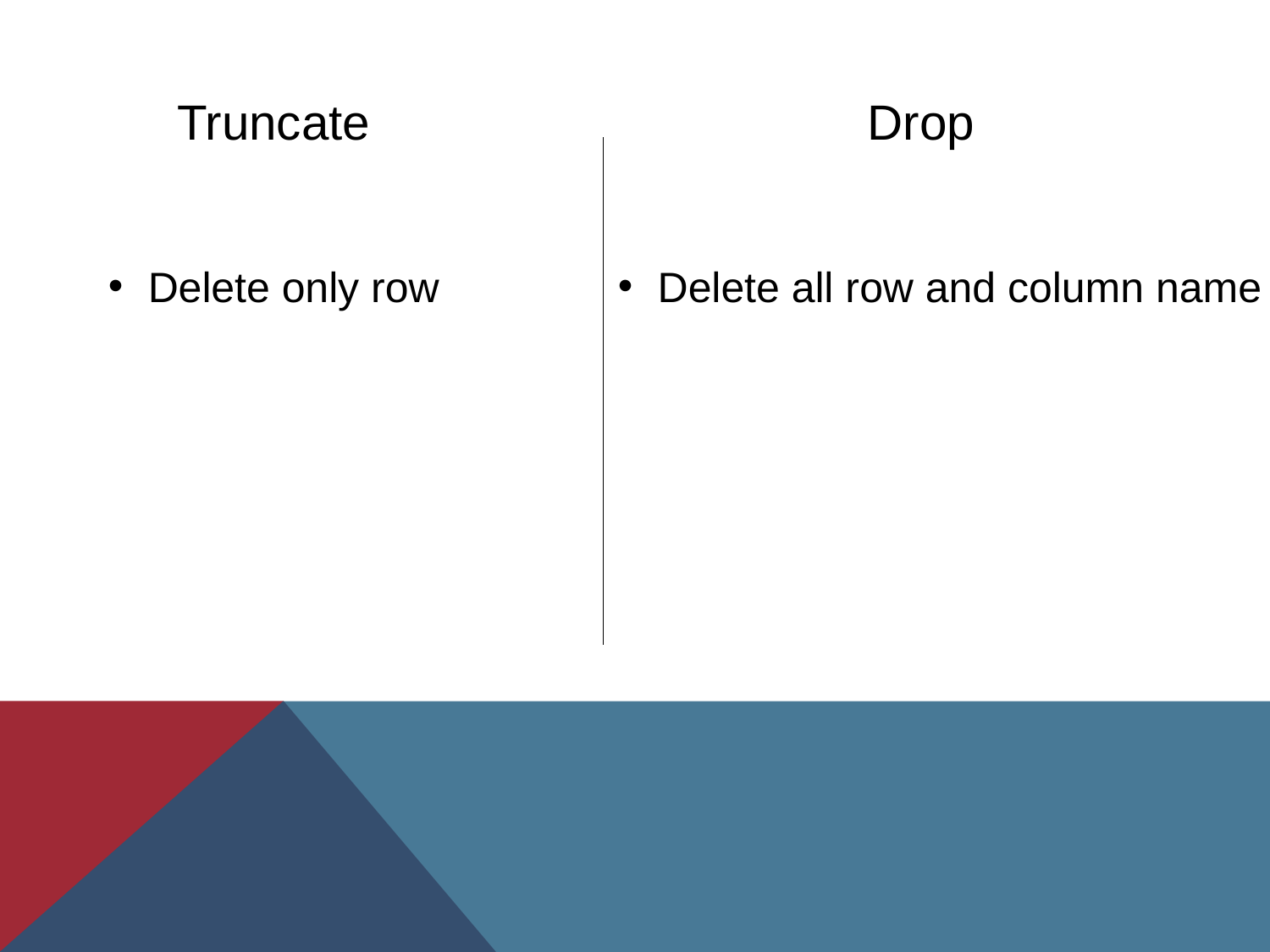

Truncate
Drop
Delete only row
Delete all row and column name